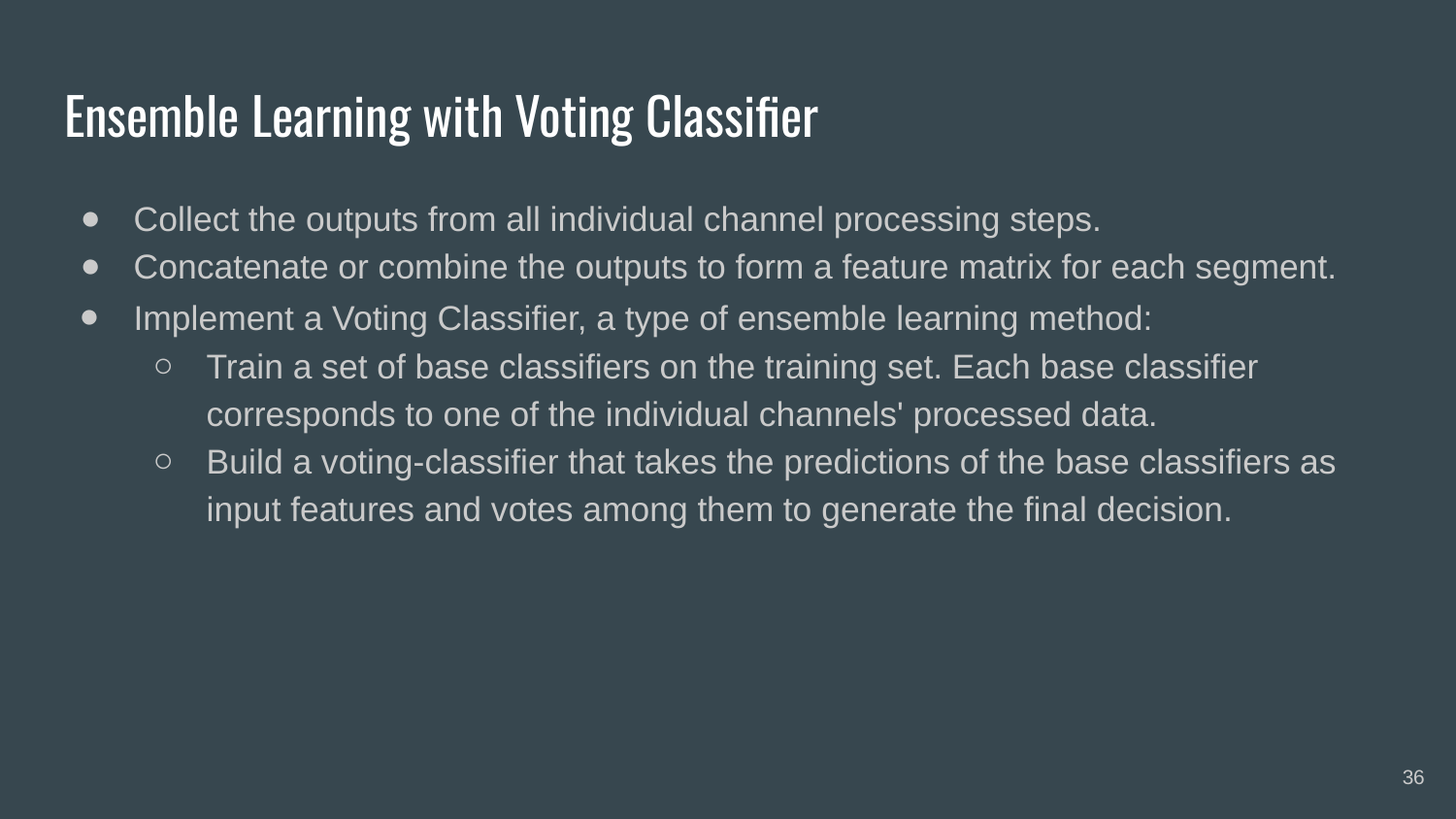

# Ensemble Learning with Voting Classifier
Collect the outputs from all individual channel processing steps.
Concatenate or combine the outputs to form a feature matrix for each segment.
Implement a Voting Classifier, a type of ensemble learning method:
Train a set of base classifiers on the training set. Each base classifier corresponds to one of the individual channels' processed data.
Build a voting-classifier that takes the predictions of the base classifiers as input features and votes among them to generate the final decision.
36